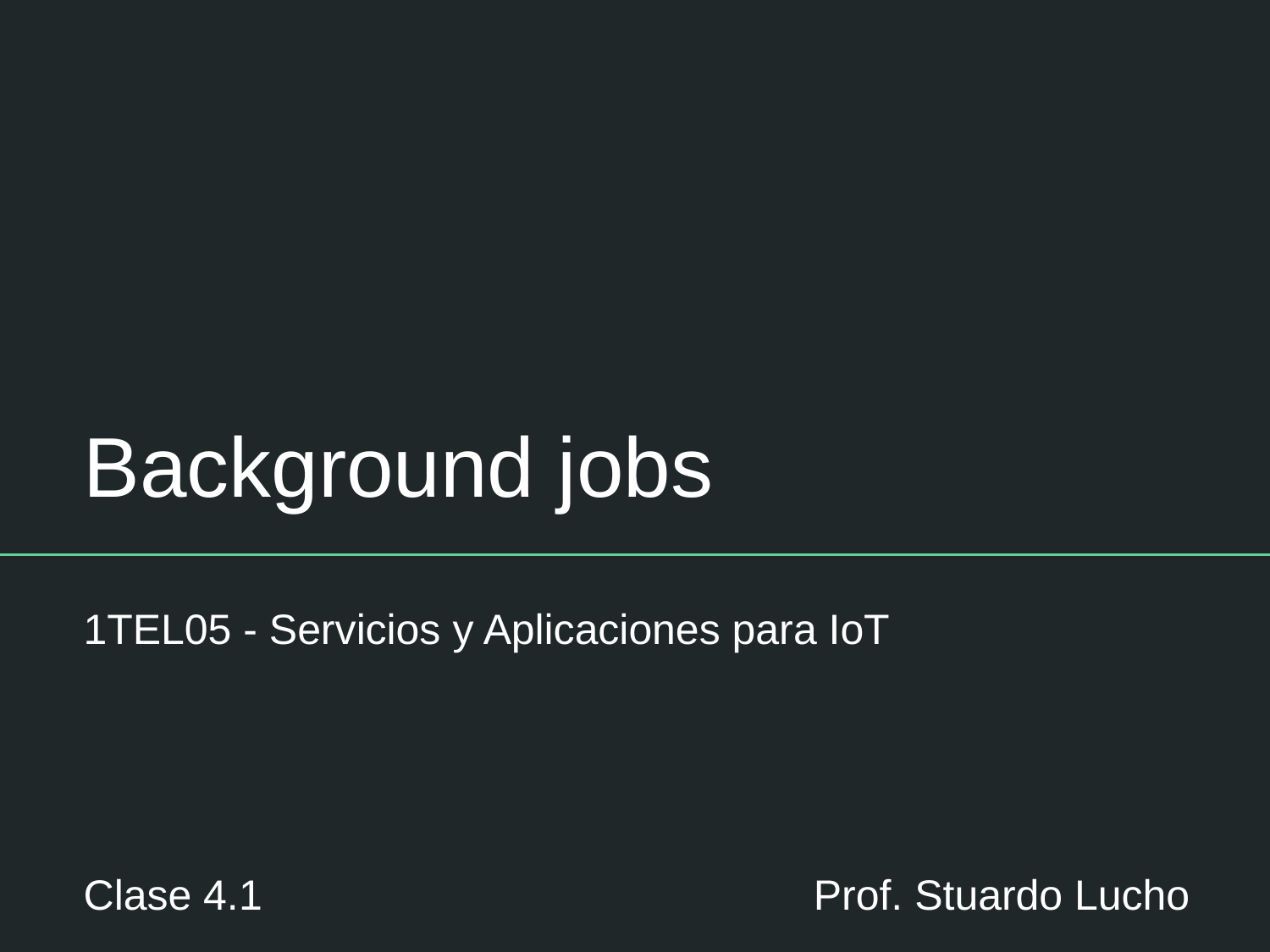

# Background jobs
1TEL05 - Servicios y Aplicaciones para IoT
Clase 4.1
Prof. Stuardo Lucho